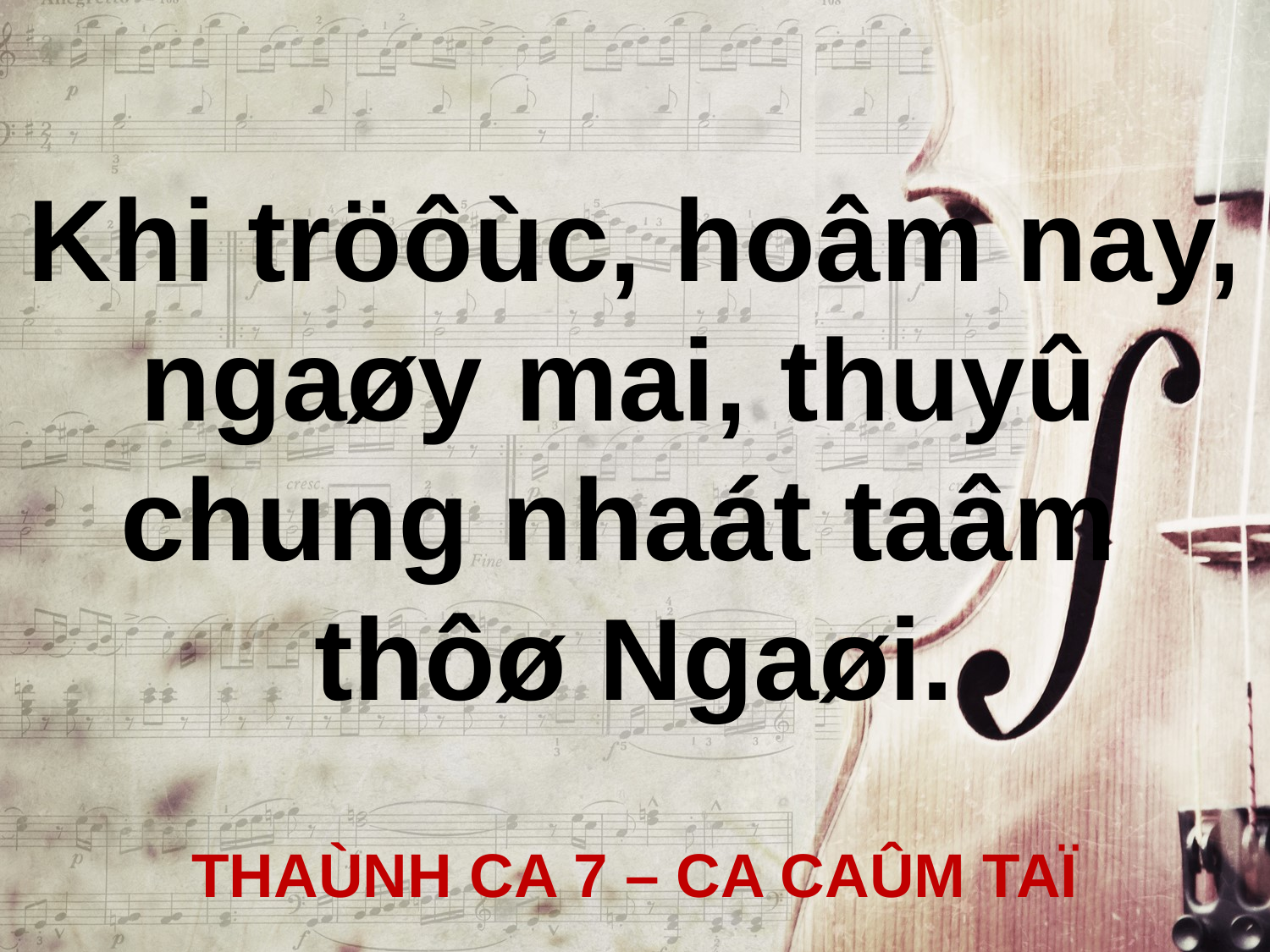

Khi tröôùc, hoâm nay, ngaøy mai, thuyû
chung nhaát taâm
thôø Ngaøi.
THAÙNH CA 7 – CA CAÛM TAÏ